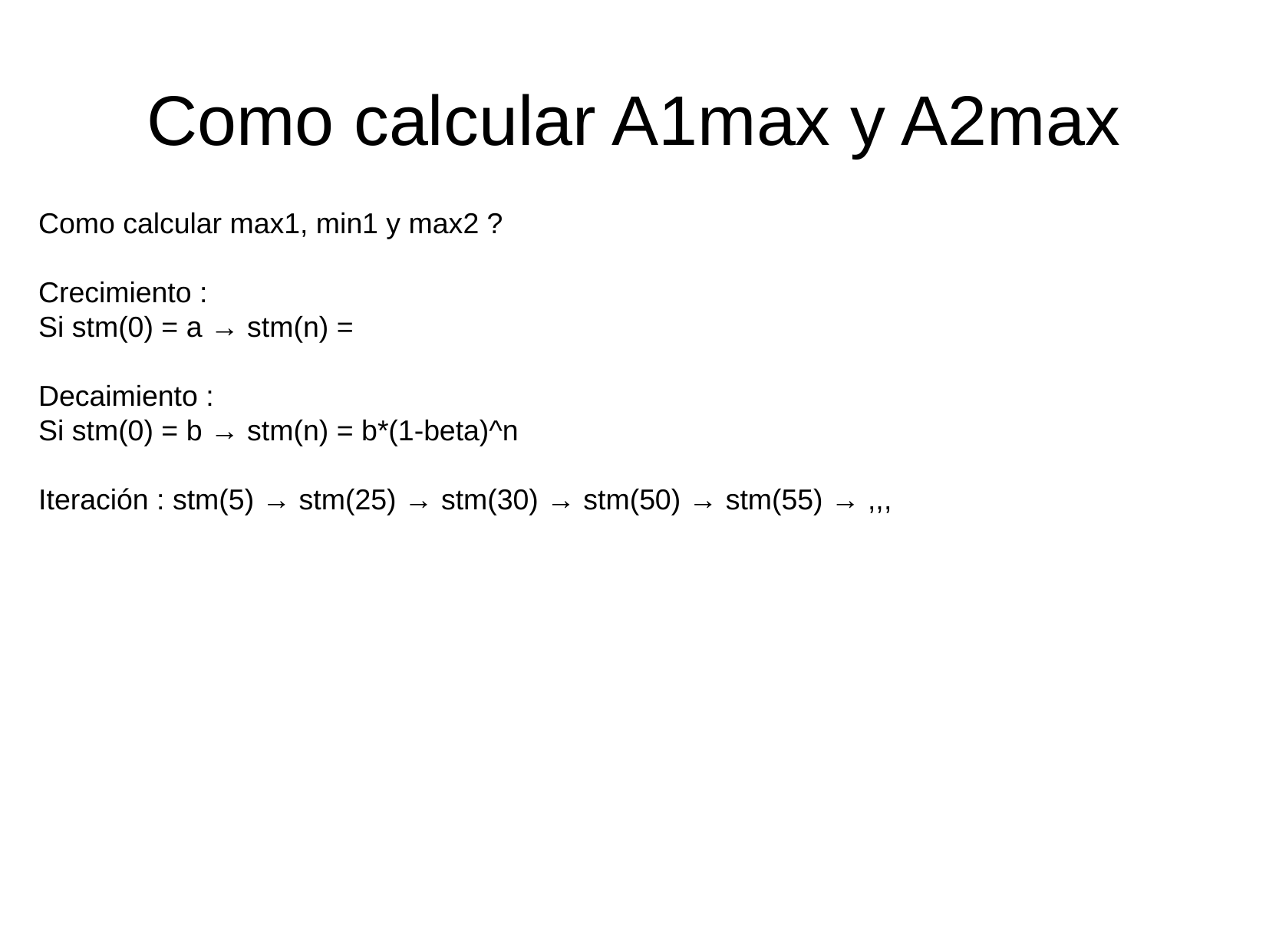

Como calcular A1max y A2max
Como calcular max1, min1 y max2 ?

Crecimiento :
Si stm(0) = a → stm(n) =

Decaimiento :
Si stm(0) = b → stm(n) = b*(1-beta)^n

Iteración : stm(5) → stm(25) → stm(30) → stm(50) → stm(55) → ,,,